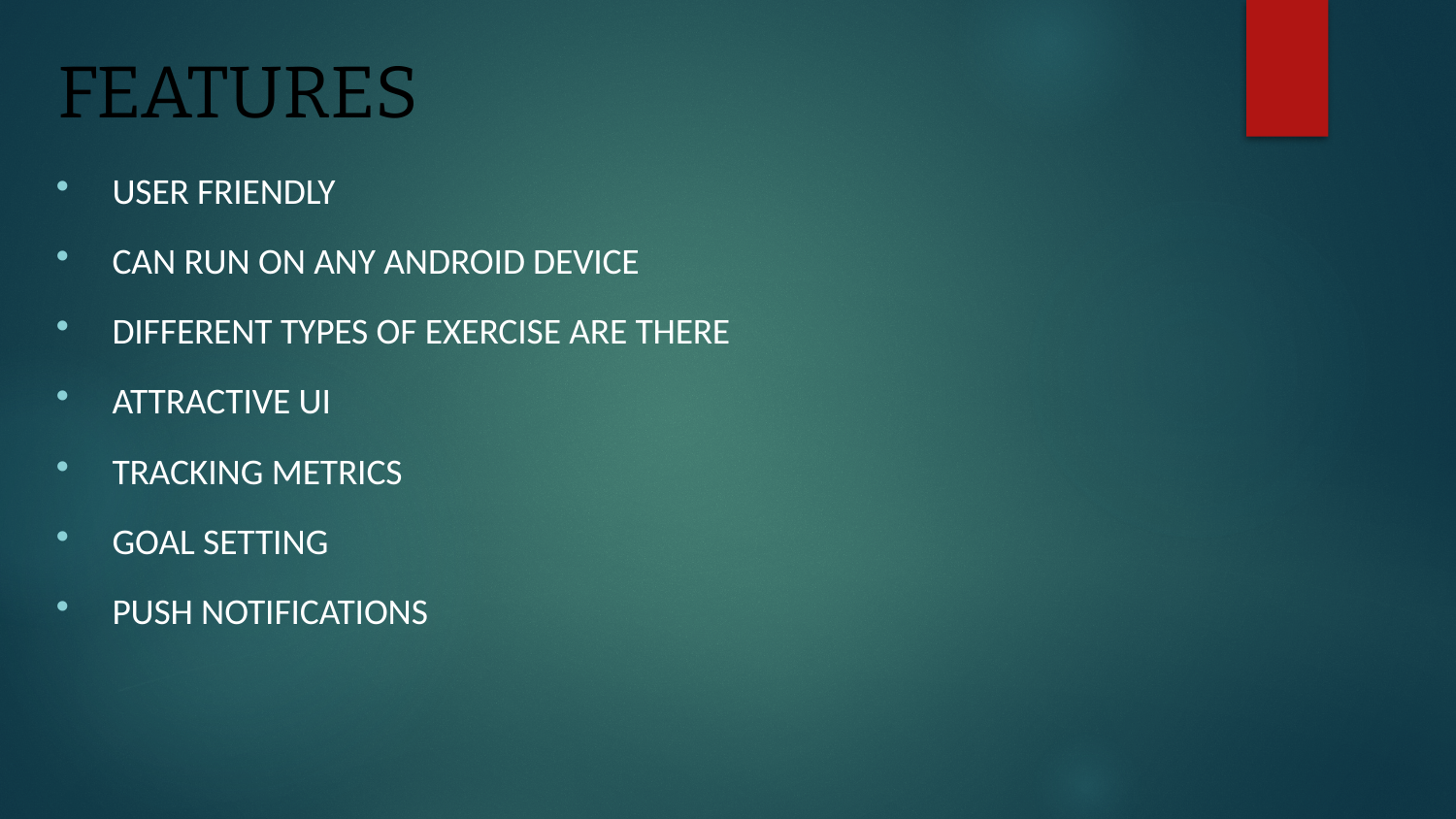

# FEATURES
User Friendly
Can run on any android device
Different types of exercise are there
Attractive UI
Tracking Metrics
Goal Setting
Push Notifications